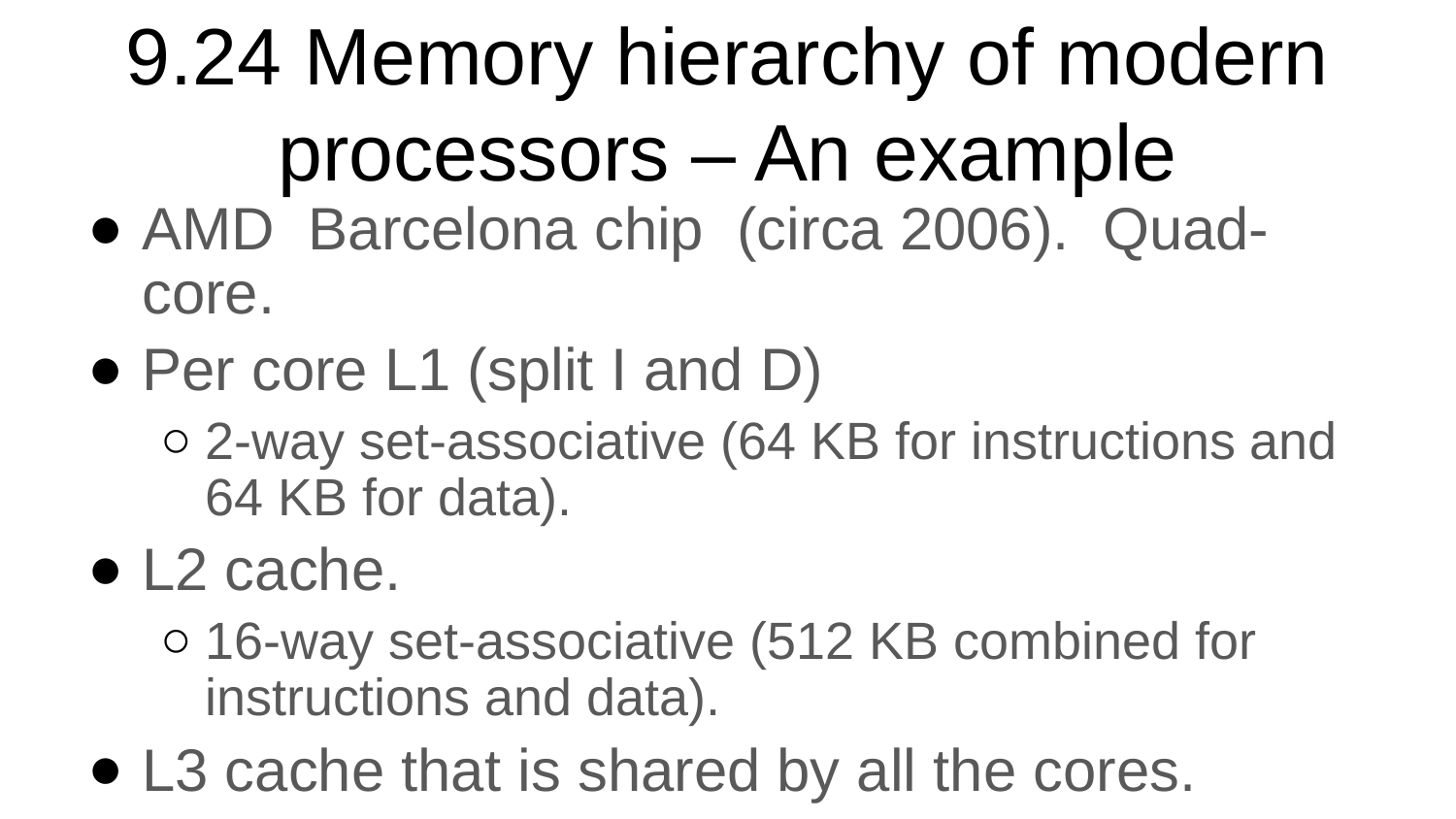

# 9.24 Memory hierarchy of modern processors – An example
AMD  Barcelona chip  (circa 2006).  Quad-core.
Per core L1 (split I and D)
2-way set-associative (64 KB for instructions and 64 KB for data).
L2 cache.
16-way set-associative (512 KB combined for instructions and data).
L3 cache that is shared by all the cores.
32-way set-associative (2 MB shared among all the cores).